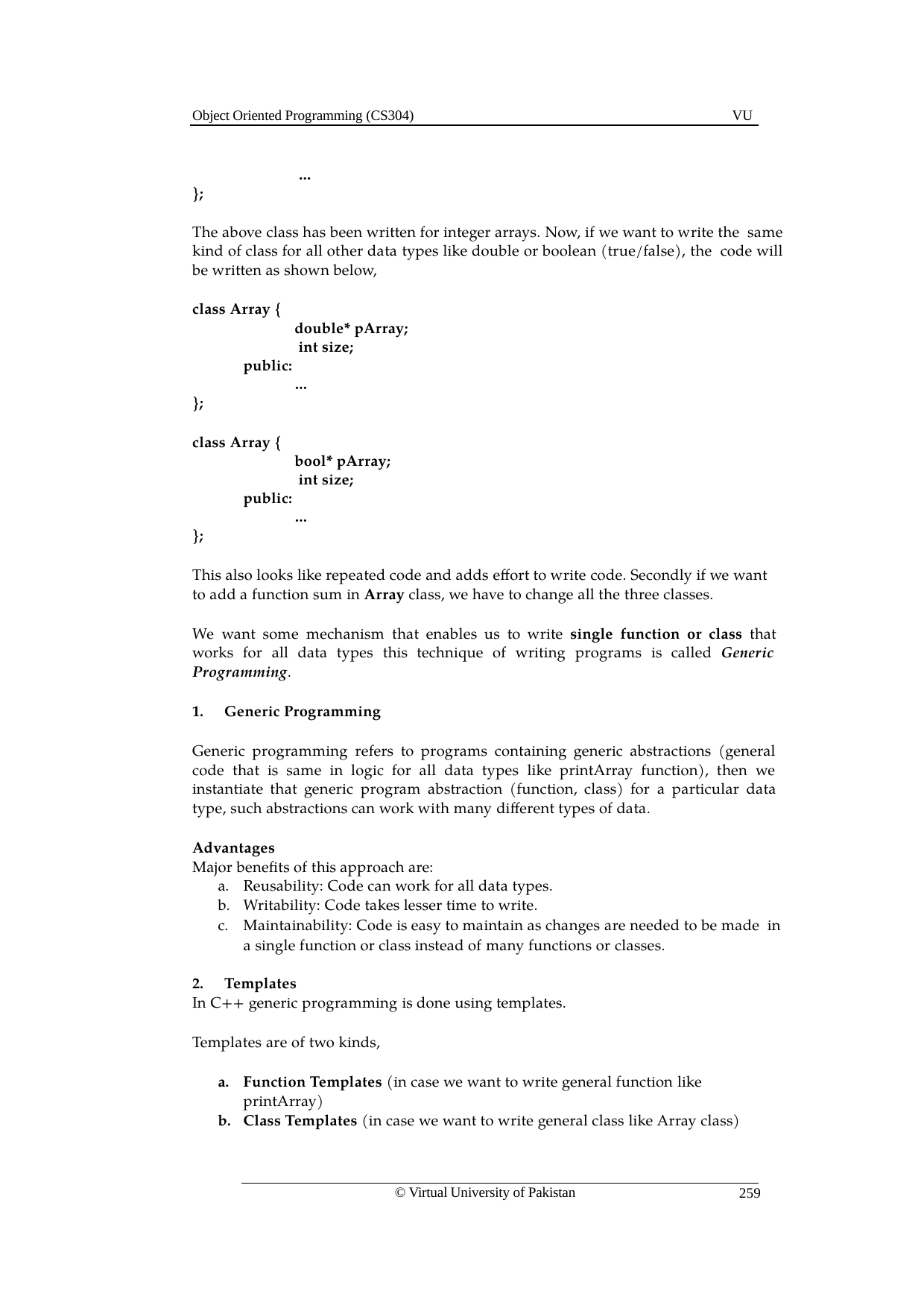

Object Oriented Programming (CS304)
VU

…
};

The above class has been written for integer arrays. Now, if we want to write the  same kind of class for all other data types like double or boolean (true/false), the  code will be written as shown below,

class Array {
double* pArray;  int size;
public:
…
};

class Array {
bool* pArray;  int size;
public:
…
};

This also looks like repeated code and adds effort to write code. Secondly if we want  to add a function sum in Array class, we have to change all the three classes.

We want some mechanism that enables us to write single function or class that  works for all data types this technique of writing programs is called Generic  Programming.

Generic Programming

Generic programming refers to programs containing generic abstractions (general  code that is same in logic for all data types like printArray function), then we  instantiate that generic program abstraction (function, class) for a particular data  type, such abstractions can work with many different types of data.

Advantages
Major benefits of this approach are:
Reusability: Code can work for all data types.
Writability: Code takes lesser time to write.
Maintainability: Code is easy to maintain as changes are needed to be made  in a single function or class instead of many functions or classes.

Templates
In C++ generic programming is done using templates.

Templates are of two kinds,

Function Templates (in case we want to write general function like  printArray)
Class Templates (in case we want to write general class like Array class)
© Virtual University of Pakistan

259